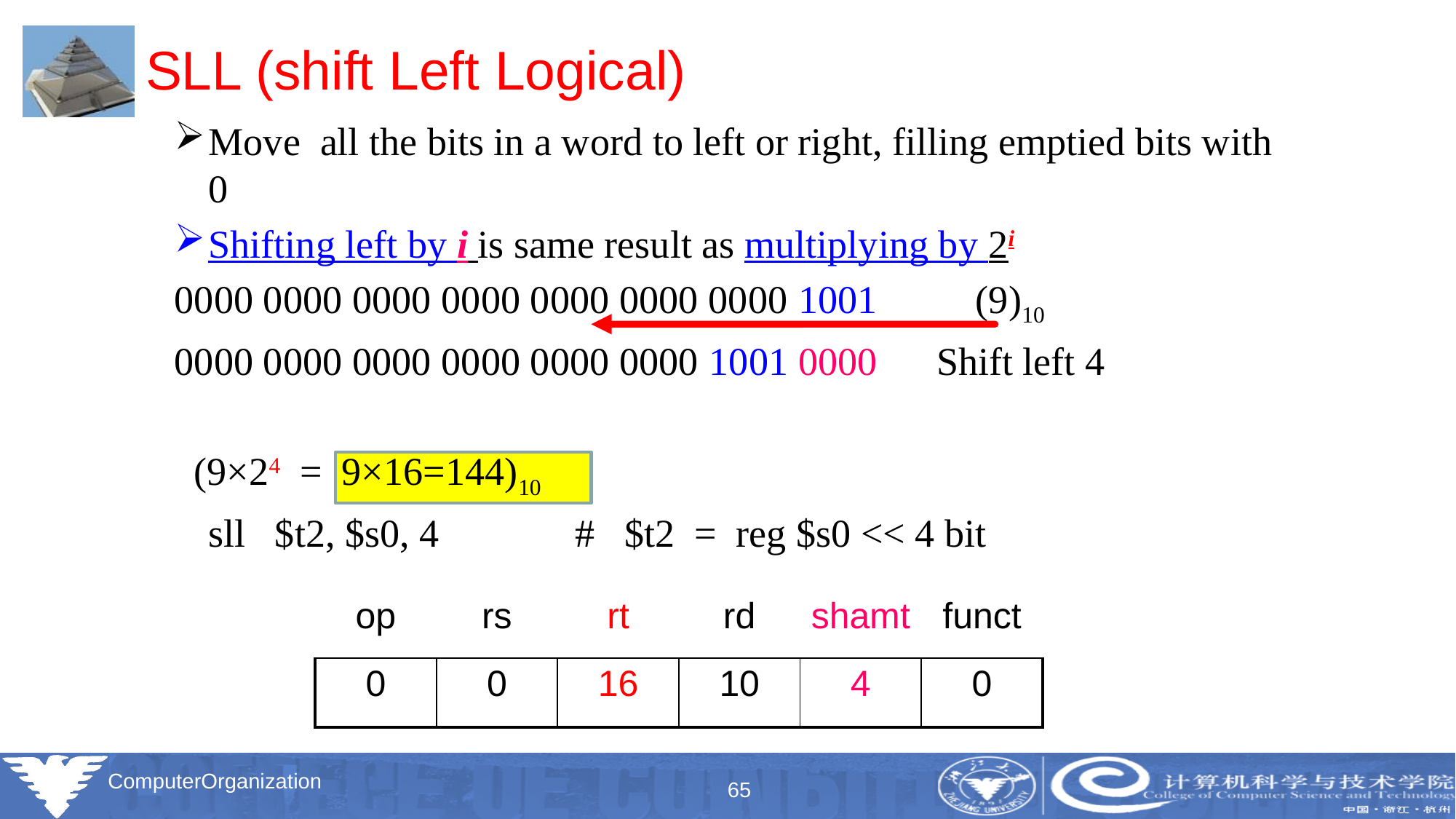

# SLL (shift Left Logical)
Move  all the bits in a word to left or right, filling emptied bits with 0
Shifting left by i is same result as multiplying by 2i
0000 0000 0000 0000 0000 0000 0000 1001          (9)10
0000 0000 0000 0000 0000 0000 1001 0000      Shift left 4

  (9×24  =  9×16=144)10
	sll   $t2, $s0, 4	    #   $t2  =  reg $s0 << 4 bit

| op | rs | rt | rd | shamt | funct |
| --- | --- | --- | --- | --- | --- |
| 0 | 0 | 16 | 10 | 4 | 0 |